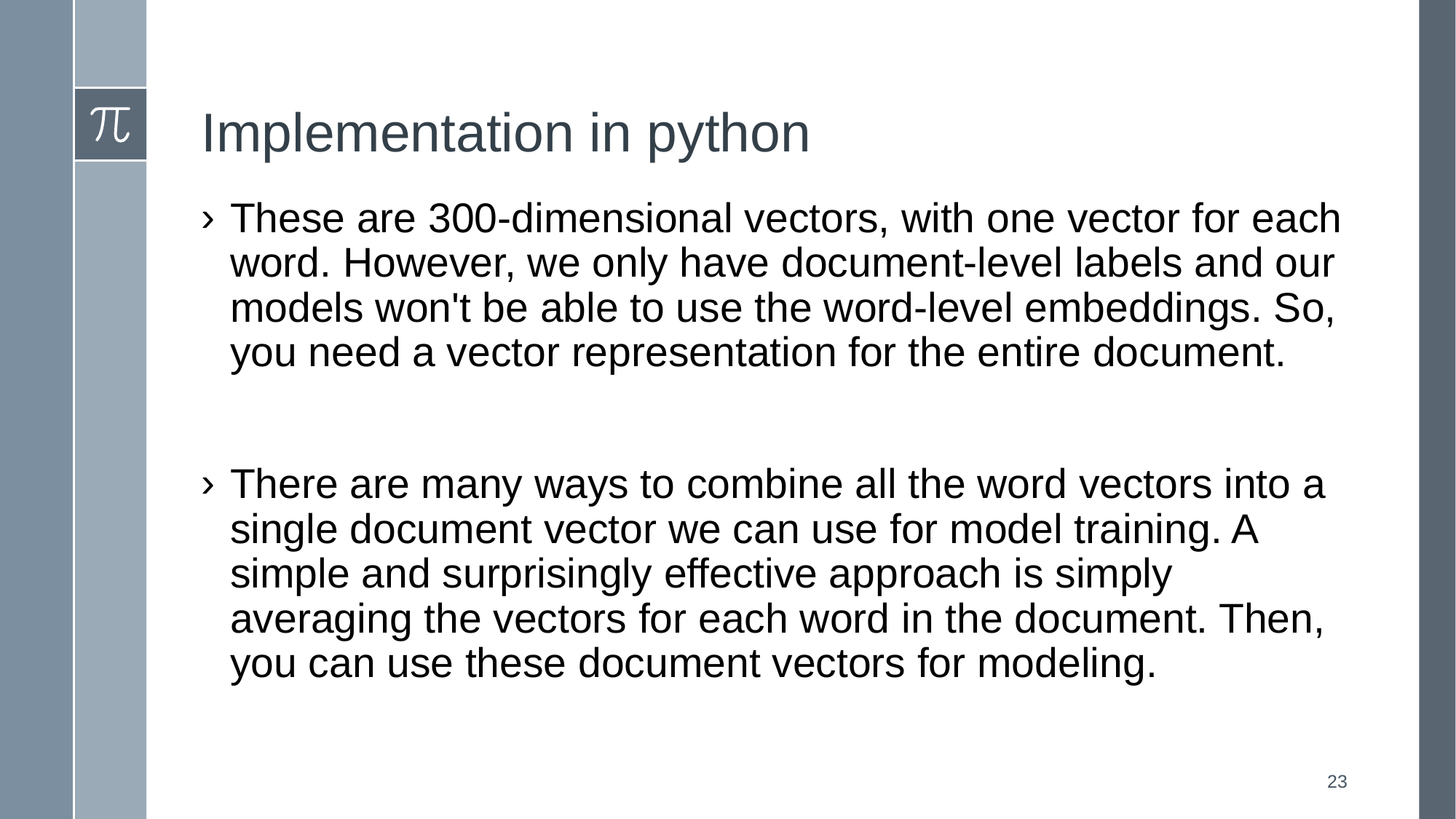

# Implementation in python
These are 300-dimensional vectors, with one vector for each word. However, we only have document-level labels and our models won't be able to use the word-level embeddings. So, you need a vector representation for the entire document.

There are many ways to combine all the word vectors into a single document vector we can use for model training. A simple and surprisingly effective approach is simply averaging the vectors for each word in the document. Then, you can use these document vectors for modeling.
23